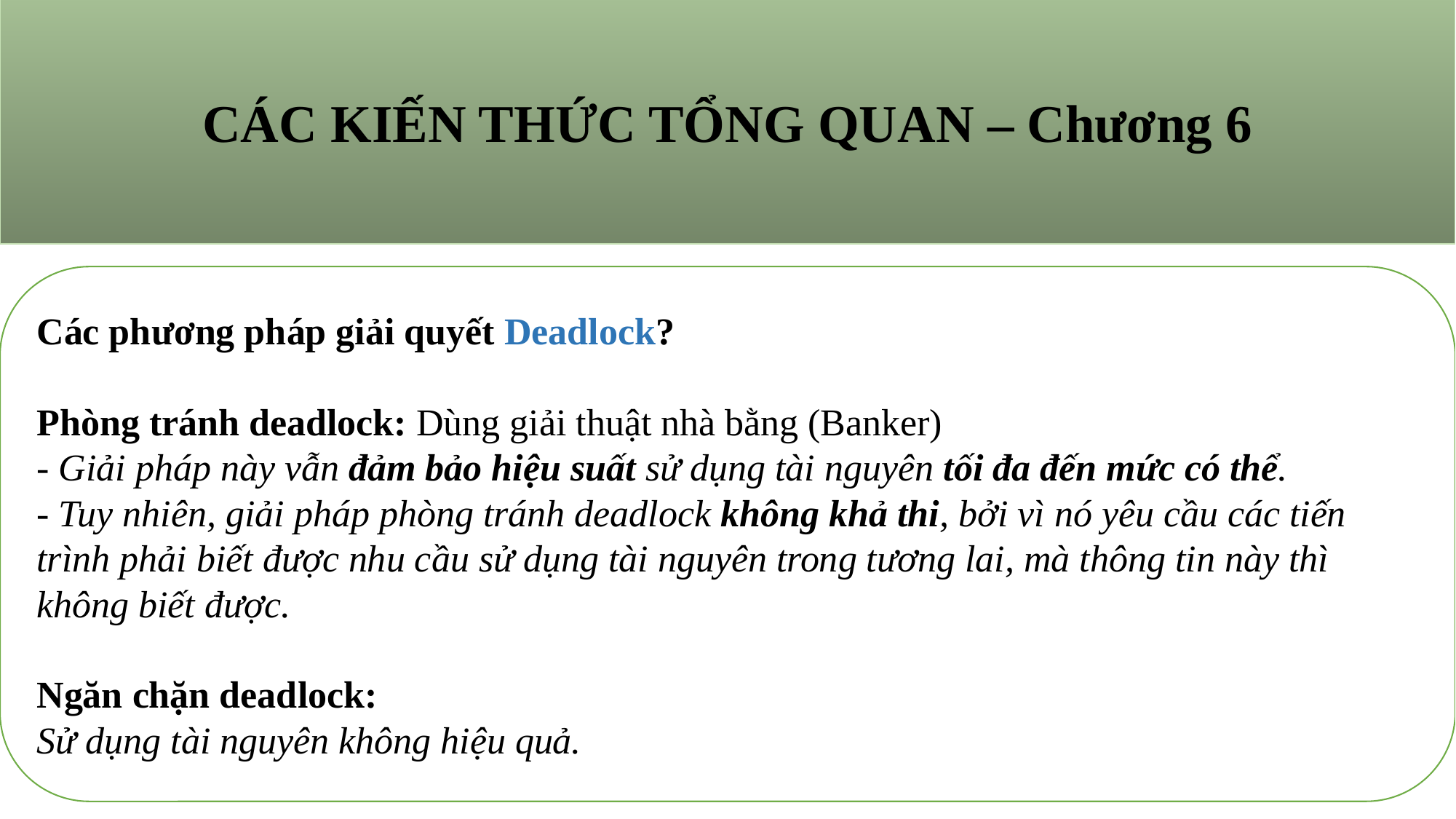

CÁC KIẾN THỨC TỔNG QUAN – Chương 6
Các phương pháp giải quyết Deadlock?

Phòng tránh deadlock: Dùng giải thuật nhà bằng (Banker)
- Giải pháp này vẫn đảm bảo hiệu suất sử dụng tài nguyên tối đa đến mức có thể.
- Tuy nhiên, giải pháp phòng tránh deadlock không khả thi, bởi vì nó yêu cầu các tiến trình phải biết được nhu cầu sử dụng tài nguyên trong tương lai, mà thông tin này thì không biết được.

Ngăn chặn deadlock:
Sử dụng tài nguyên không hiệu quả.